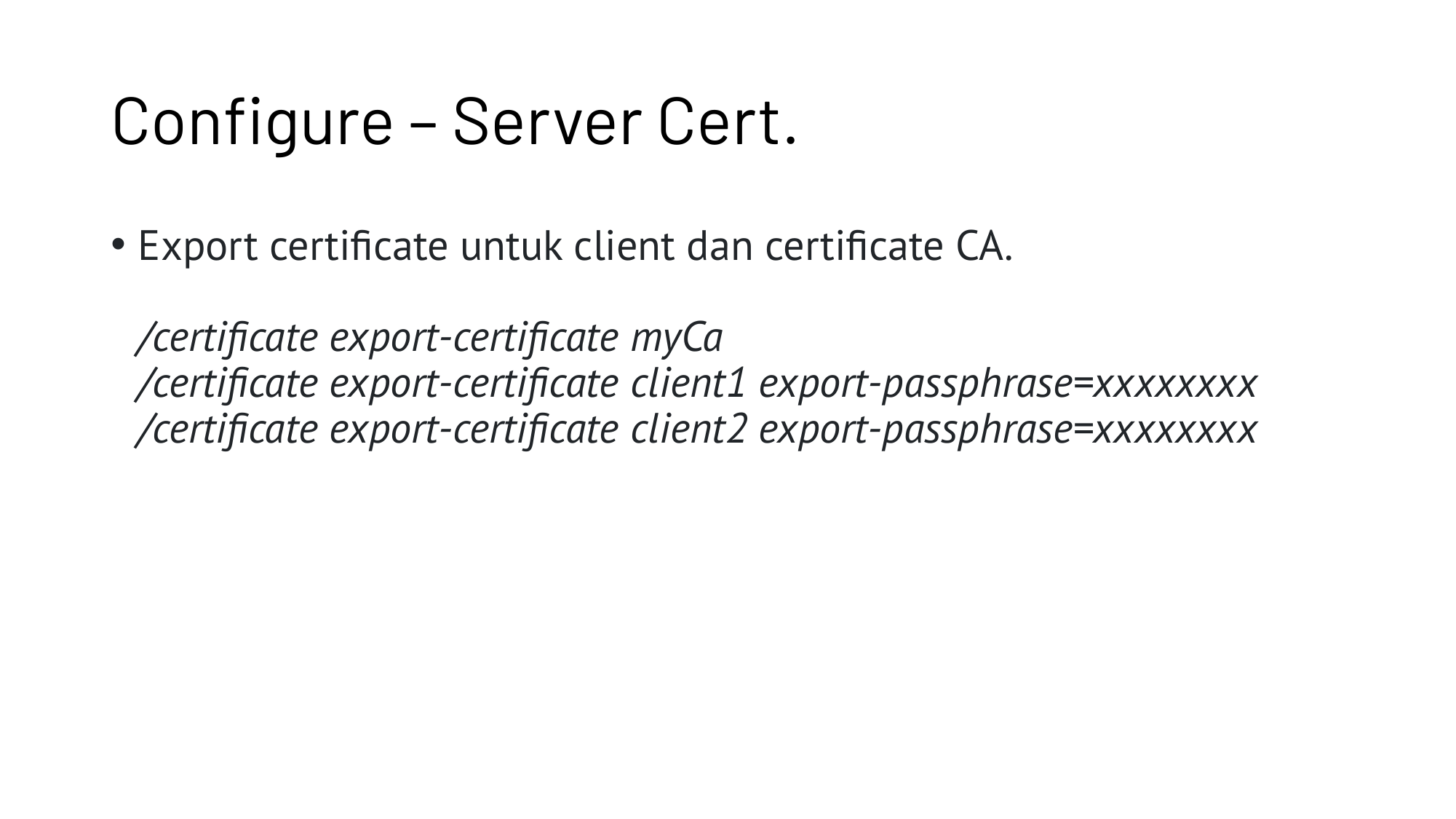

# Configure – Server Cert.
Export certificate untuk client dan certificate CA.
/certificate export-certificate myCa
/certificate export-certificate client1 export-passphrase=xxxxxxxx
/certificate export-certificate client2 export-passphrase=xxxxxxxx